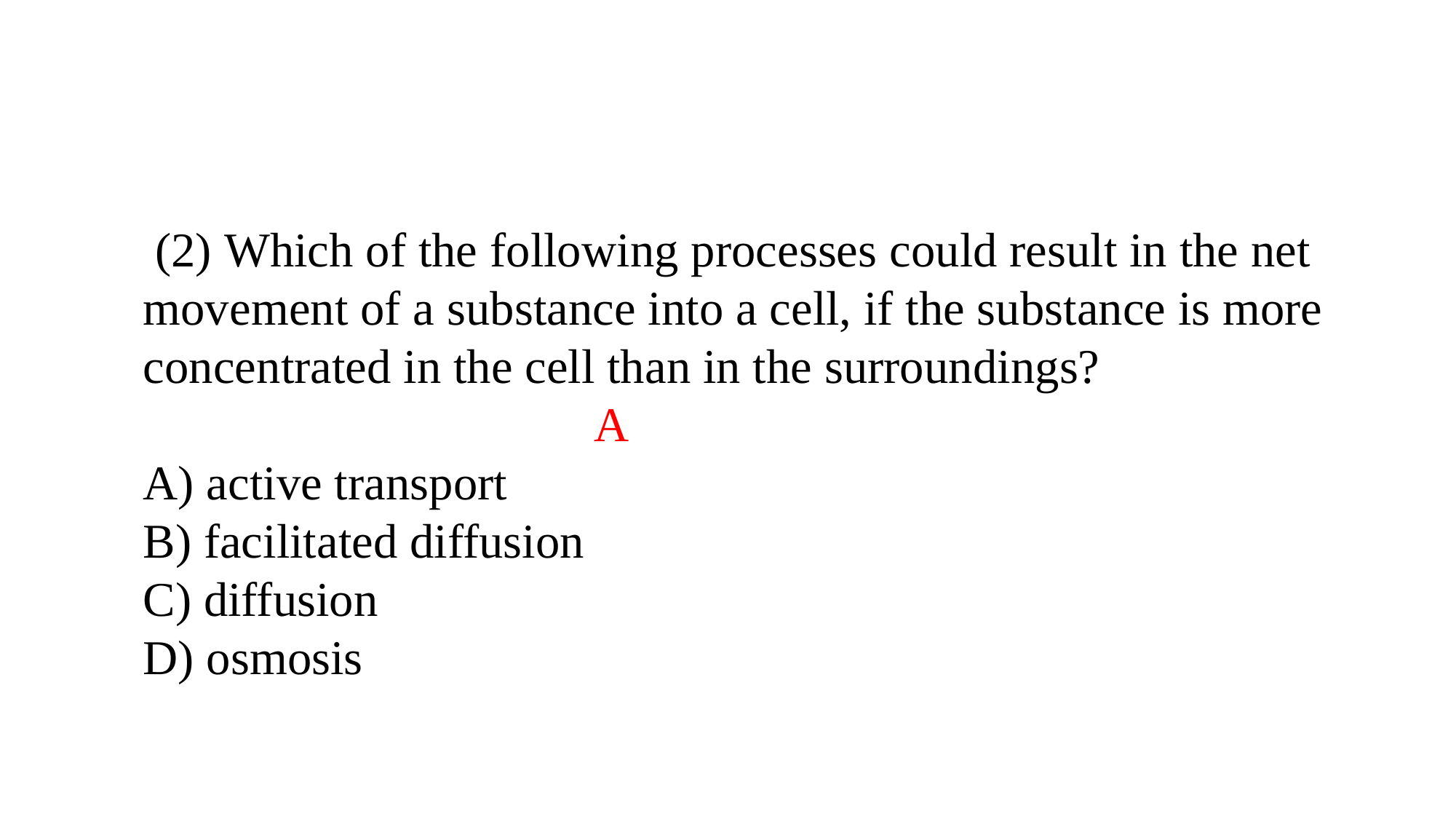

(2) Which of the following processes could result in the net movement of a substance into a cell, if the substance is more concentrated in the cell than in the surroundings?
                                     A
A) active transport
B) facilitated diffusion
C) diffusion
D) osmosis